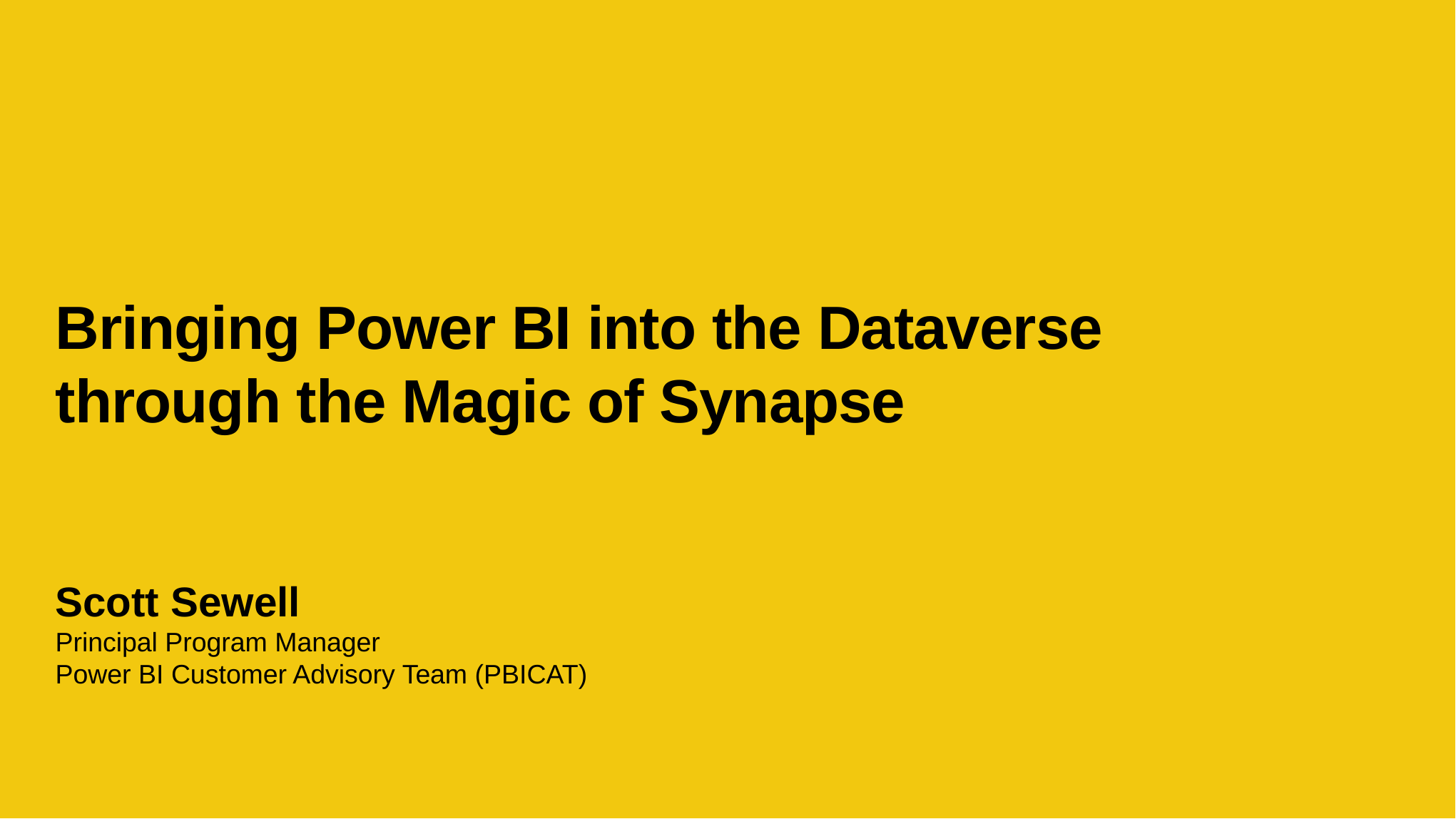

# Bringing Power BI into the Dataverse through the Magic of Synapse
Scott Sewell
Principal Program Manager
Power BI Customer Advisory Team (PBICAT)